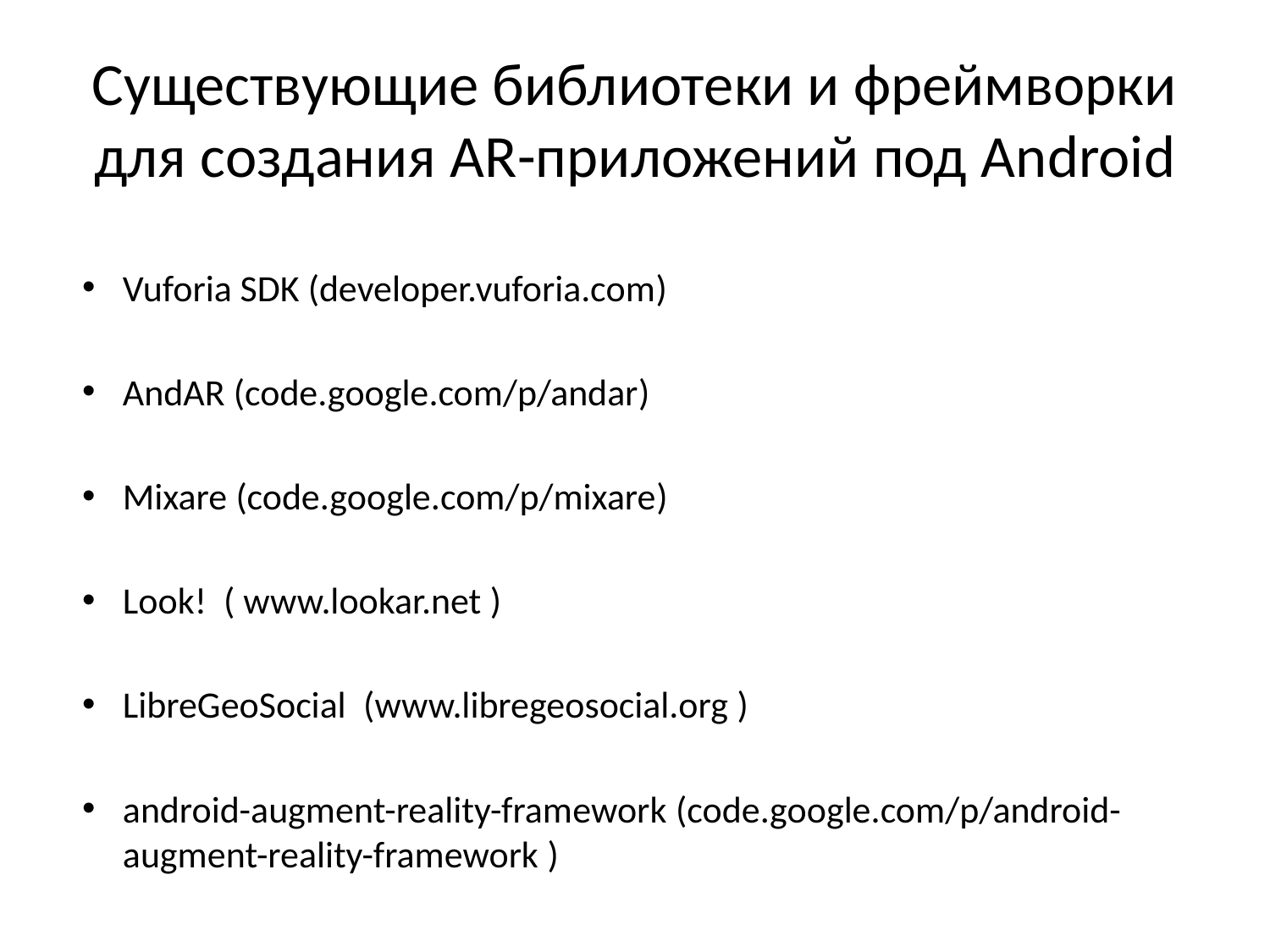

# Существующие библиотеки и фреймворки для создания AR-приложений под Android
Vuforia SDK (developer.vuforia.com)

AndAR (code.google.com/p/andar)

Mixare (code.google.com/p/mixare)

Look!  ( www.lookar.net )

LibreGeoSocial  (www.libregeosocial.org )

android-augment-reality-framework (code.google.com/p/android-augment-reality-framework )